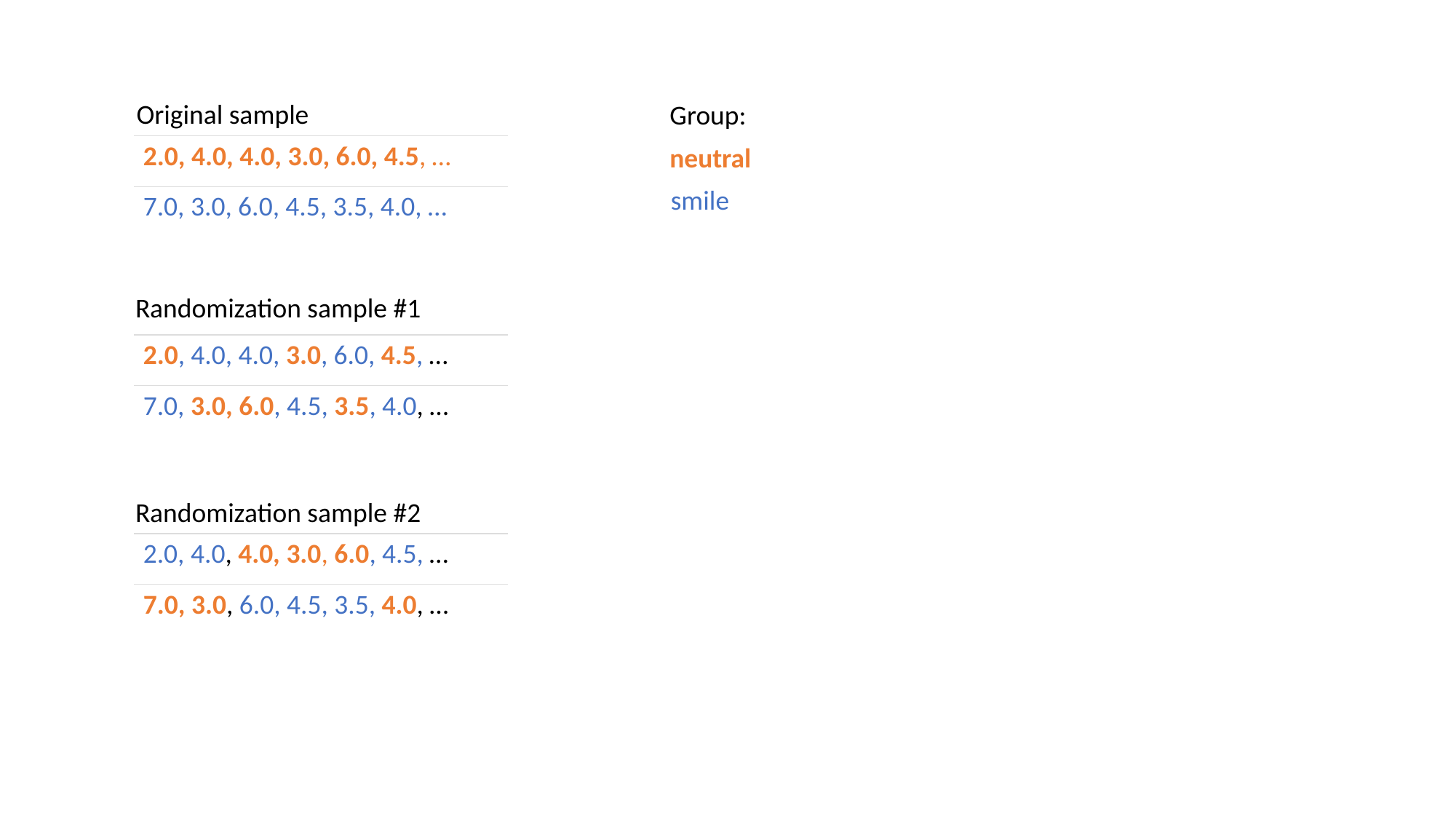

Original sample
Group:
neutral
| 2.0, 4.0, 4.0, 3.0, 6.0, 4.5, … |
| --- |
| 7.0, 3.0, 6.0, 4.5, 3.5, 4.0, … |
smile
Randomization sample #1
| 2.0, 4.0, 4.0, 3.0, 6.0, 4.5, … |
| --- |
| 7.0, 3.0, 6.0, 4.5, 3.5, 4.0, … |
Randomization sample #2
| 2.0, 4.0, 4.0, 3.0, 6.0, 4.5, … |
| --- |
| 7.0, 3.0, 6.0, 4.5, 3.5, 4.0, … |